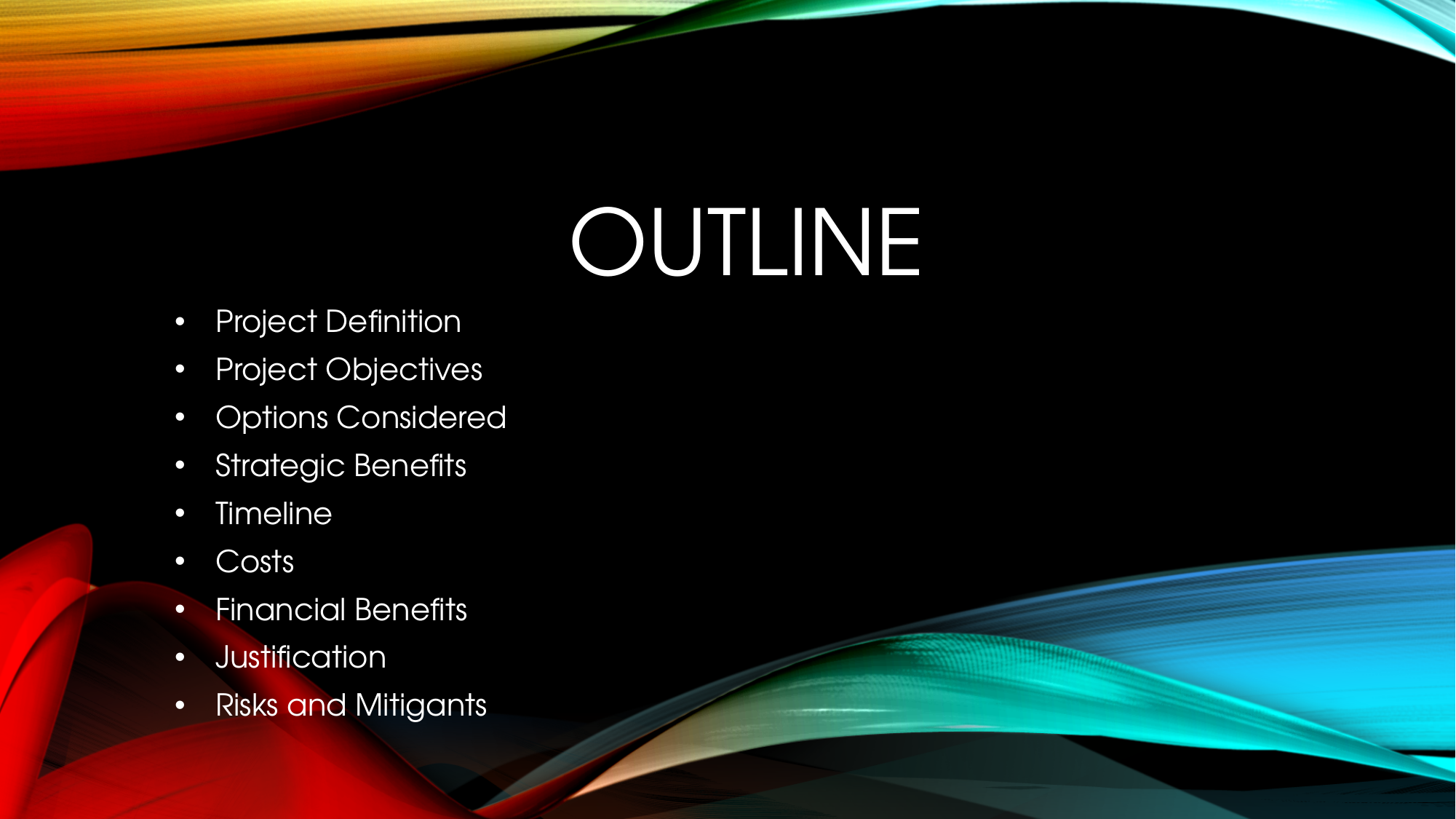

# OUTLINE
Project Definition
Project Objectives
Options Considered
Strategic Benefits
Timeline
Costs
Financial Benefits
Justification
Risks and Mitigants